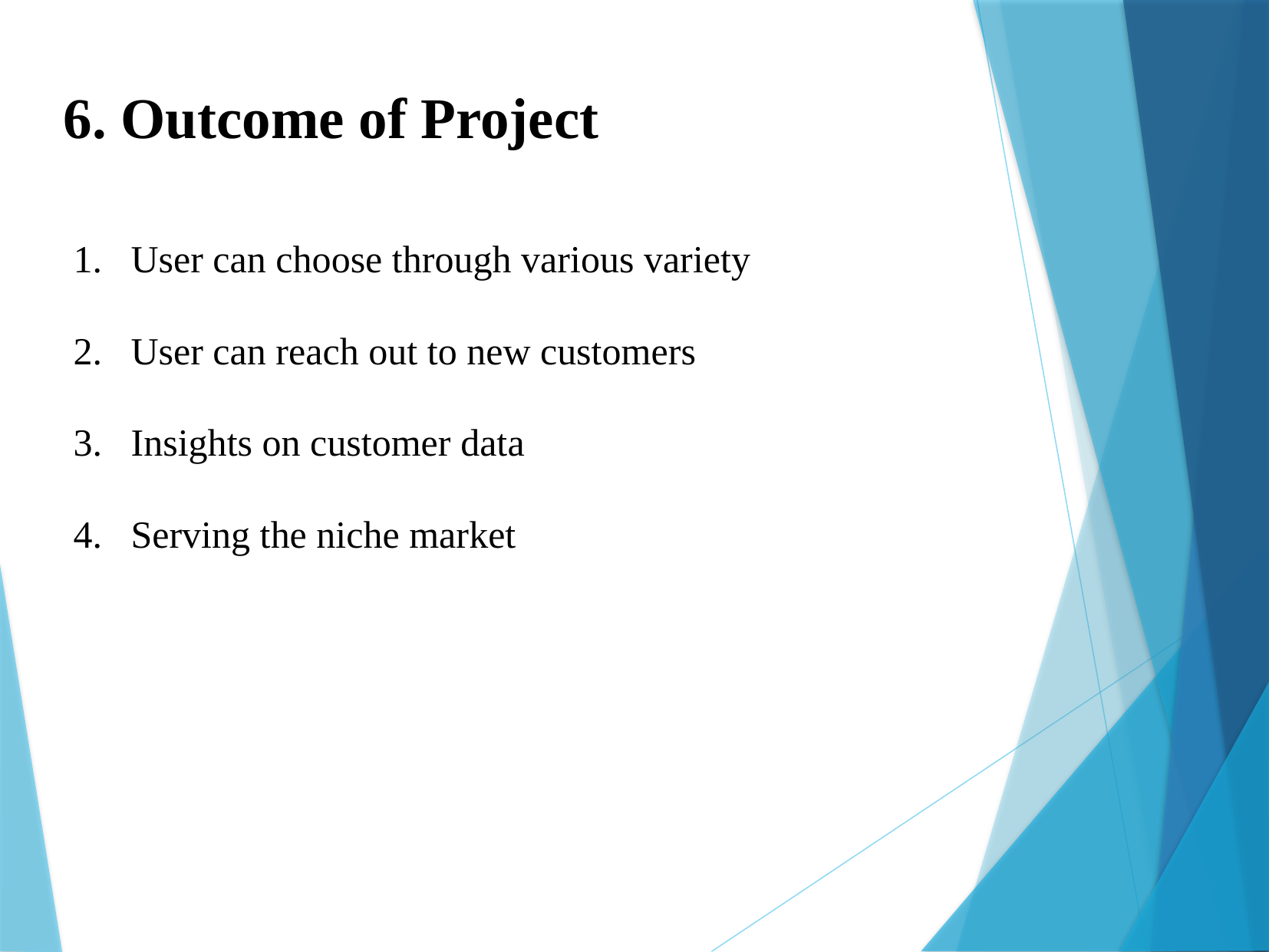

6. Outcome of Project

User can choose through various variety
User can reach out to new customers
Insights on customer data
Serving the niche market